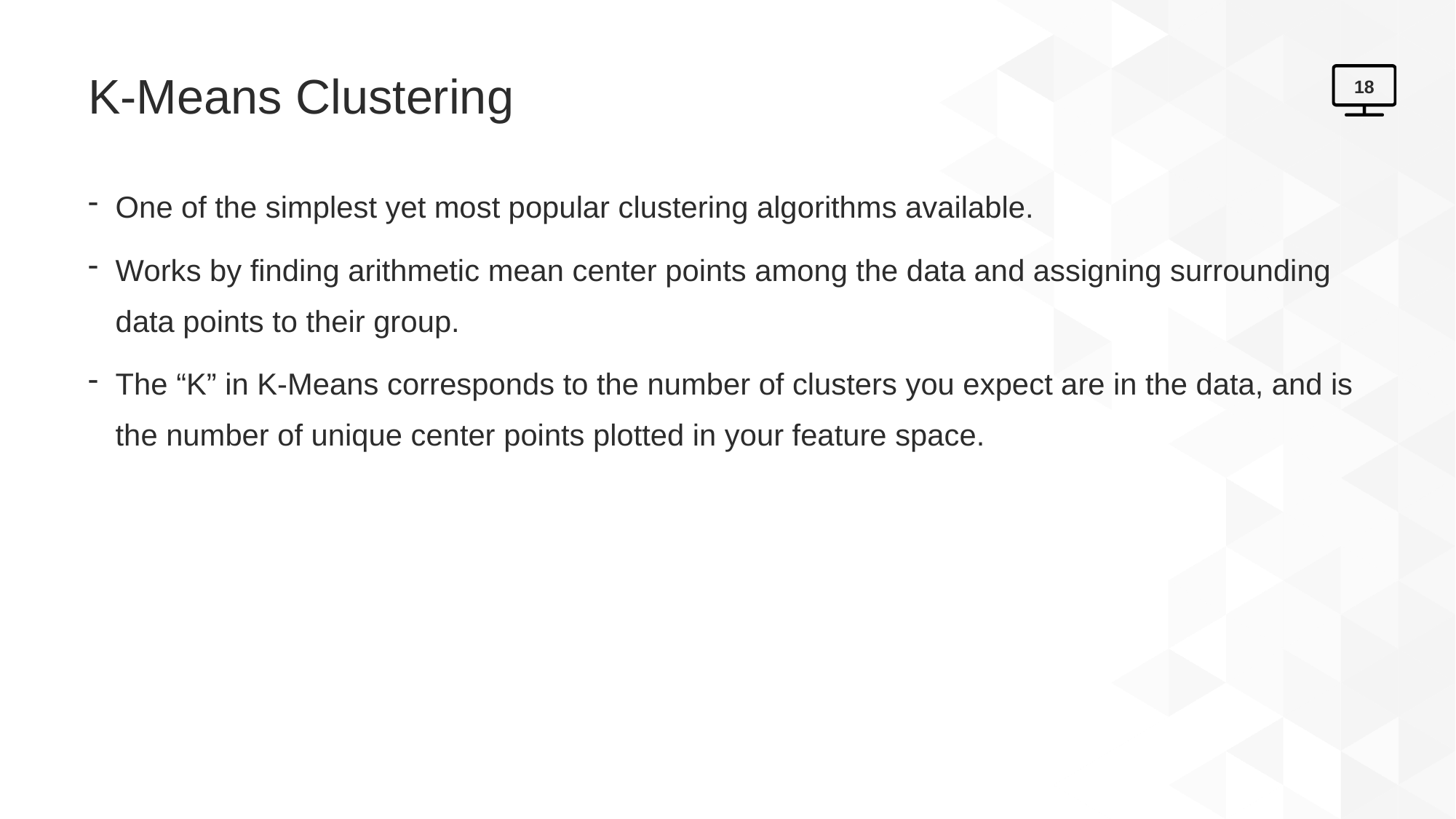

# K-Means Clustering
18
One of the simplest yet most popular clustering algorithms available.
Works by finding arithmetic mean center points among the data and assigning surrounding data points to their group.
The “K” in K-Means corresponds to the number of clusters you expect are in the data, and is the number of unique center points plotted in your feature space.